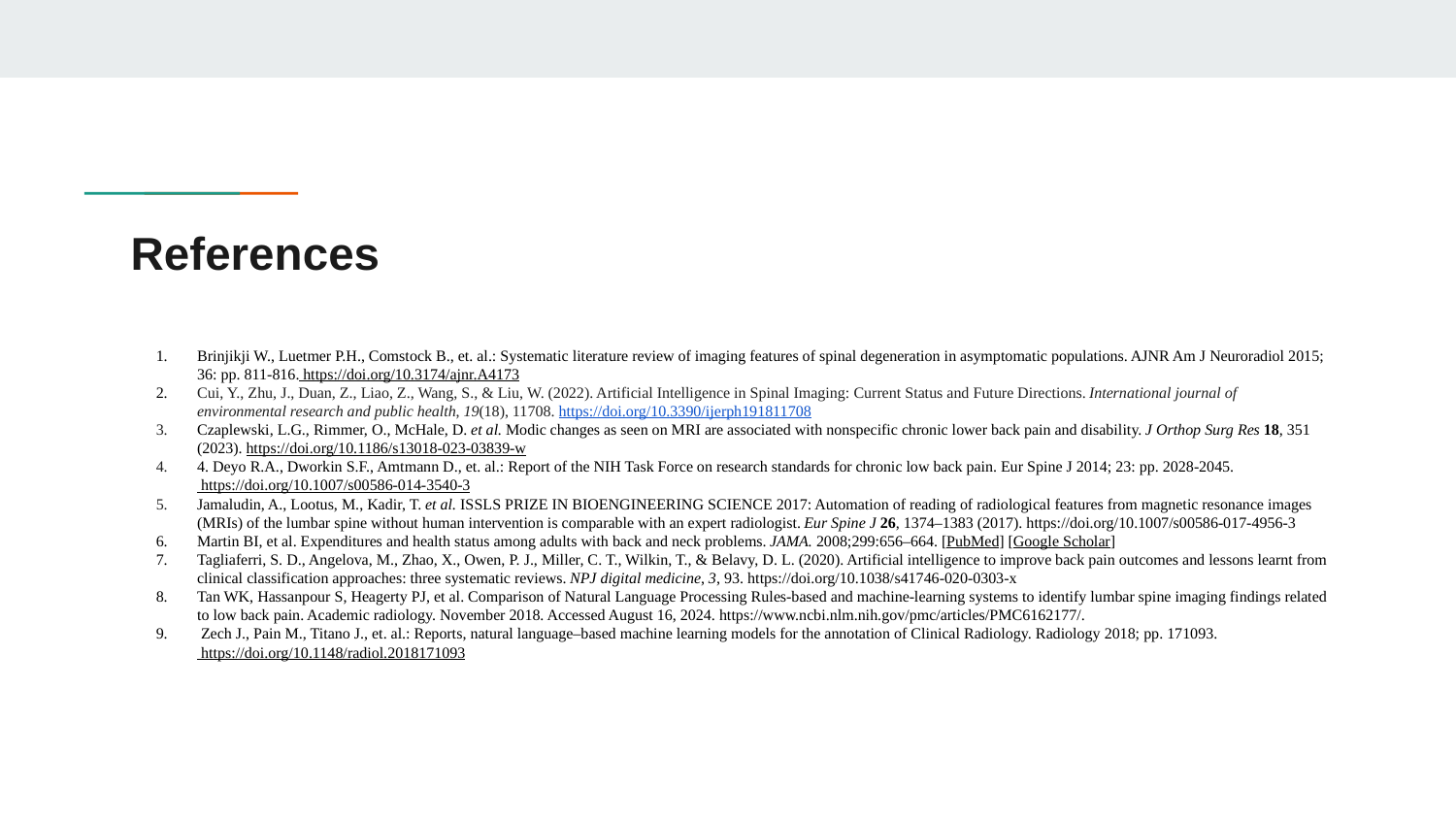

# References
Brinjikji W., Luetmer P.H., Comstock B., et. al.: Systematic literature review of imaging features of spinal degeneration in asymptomatic populations. AJNR Am J Neuroradiol 2015; 36: pp. 811-816. https://doi.org/10.3174/ajnr.A4173
Cui, Y., Zhu, J., Duan, Z., Liao, Z., Wang, S., & Liu, W. (2022). Artificial Intelligence in Spinal Imaging: Current Status and Future Directions. International journal of environmental research and public health, 19(18), 11708. https://doi.org/10.3390/ijerph191811708
Czaplewski, L.G., Rimmer, O., McHale, D. et al. Modic changes as seen on MRI are associated with nonspecific chronic lower back pain and disability. J Orthop Surg Res 18, 351 (2023). https://doi.org/10.1186/s13018-023-03839-w
4. Deyo R.A., Dworkin S.F., Amtmann D., et. al.: Report of the NIH Task Force on research standards for chronic low back pain. Eur Spine J 2014; 23: pp. 2028-2045. https://doi.org/10.1007/s00586-014-3540-3
Jamaludin, A., Lootus, M., Kadir, T. et al. ISSLS PRIZE IN BIOENGINEERING SCIENCE 2017: Automation of reading of radiological features from magnetic resonance images (MRIs) of the lumbar spine without human intervention is comparable with an expert radiologist. Eur Spine J 26, 1374–1383 (2017). https://doi.org/10.1007/s00586-017-4956-3
Martin BI, et al. Expenditures and health status among adults with back and neck problems. JAMA. 2008;299:656–664. [PubMed] [Google Scholar]
Tagliaferri, S. D., Angelova, M., Zhao, X., Owen, P. J., Miller, C. T., Wilkin, T., & Belavy, D. L. (2020). Artificial intelligence to improve back pain outcomes and lessons learnt from clinical classification approaches: three systematic reviews. NPJ digital medicine, 3, 93. https://doi.org/10.1038/s41746-020-0303-x
Tan WK, Hassanpour S, Heagerty PJ, et al. Comparison of Natural Language Processing Rules-based and machine-learning systems to identify lumbar spine imaging findings related to low back pain. Academic radiology. November 2018. Accessed August 16, 2024. https://www.ncbi.nlm.nih.gov/pmc/articles/PMC6162177/.
 Zech J., Pain M., Titano J., et. al.: Reports, natural language–based machine learning models for the annotation of Clinical Radiology. Radiology 2018; pp. 171093. https://doi.org/10.1148/radiol.2018171093